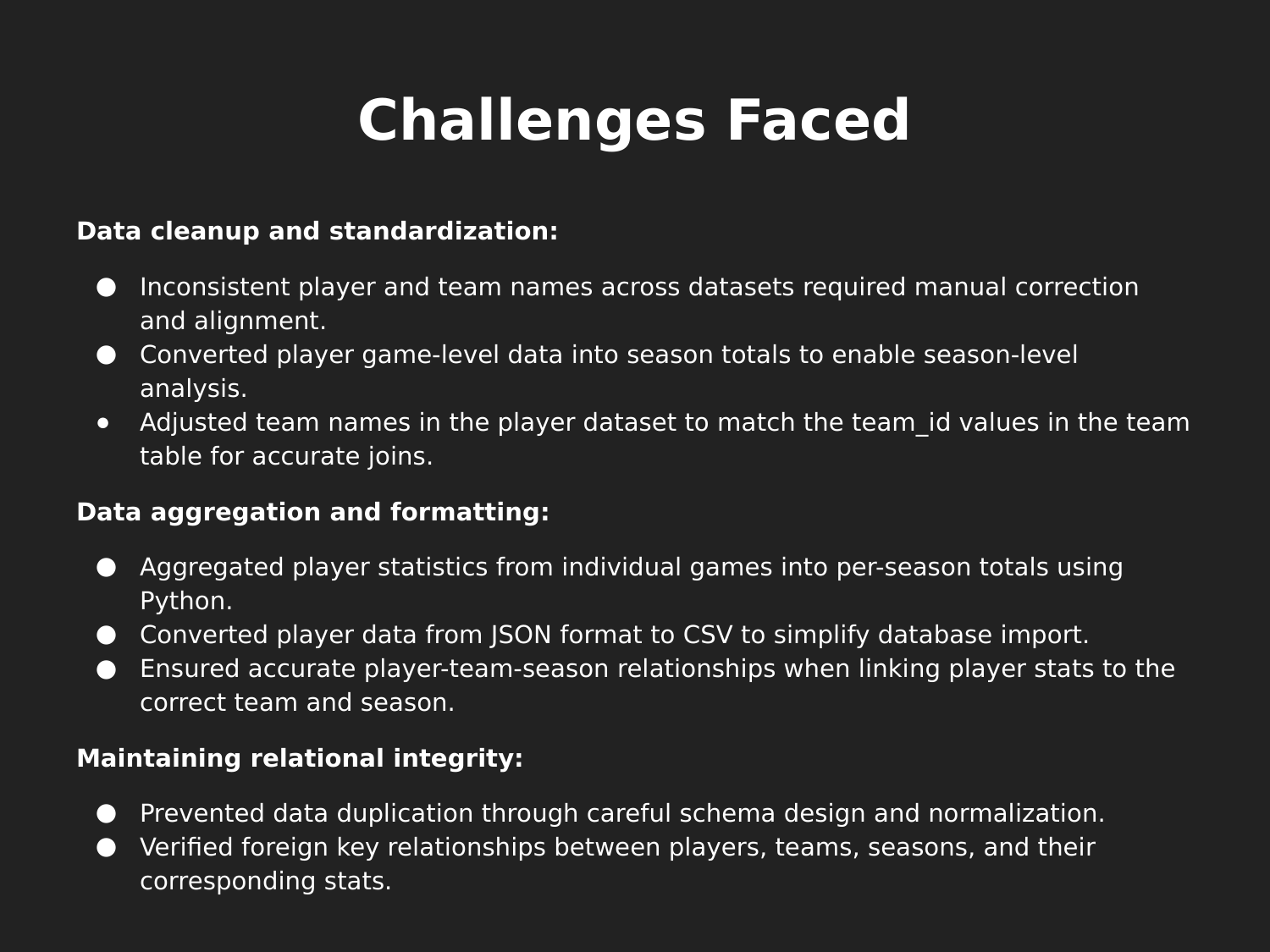

# Challenges Faced
Data cleanup and standardization:
Inconsistent player and team names across datasets required manual correction and alignment.
Converted player game-level data into season totals to enable season-level analysis.
Adjusted team names in the player dataset to match the team_id values in the team table for accurate joins.
Data aggregation and formatting:
Aggregated player statistics from individual games into per-season totals using Python.
Converted player data from JSON format to CSV to simplify database import.
Ensured accurate player-team-season relationships when linking player stats to the correct team and season.
Maintaining relational integrity:
Prevented data duplication through careful schema design and normalization.
Verified foreign key relationships between players, teams, seasons, and their corresponding stats.